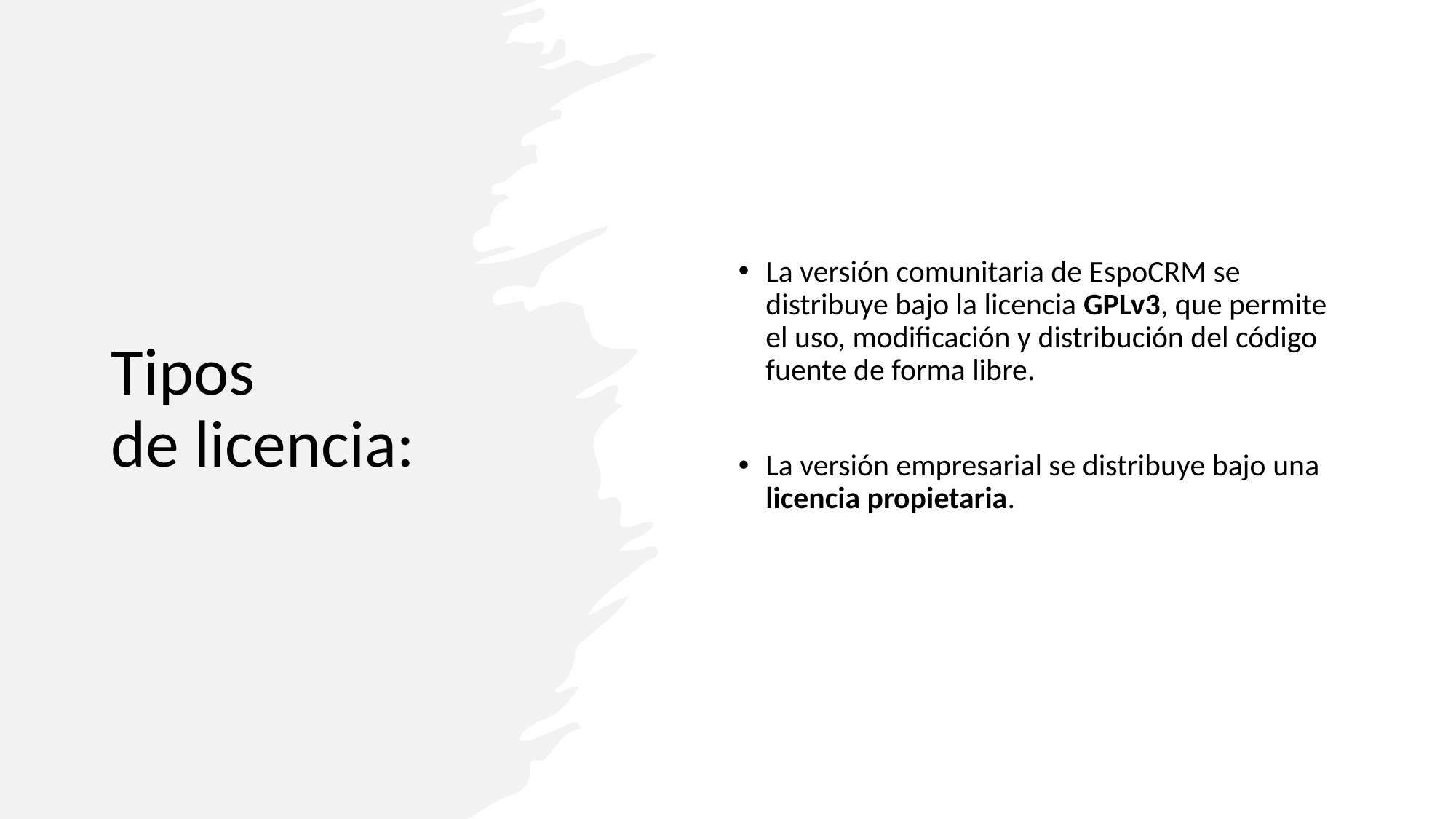

# Tipos de licencia:
La versión comunitaria de EspoCRM se distribuye bajo la licencia GPLv3, que permite el uso, modificación y distribución del código fuente de forma libre.

La versión empresarial se distribuye bajo una licencia propietaria.